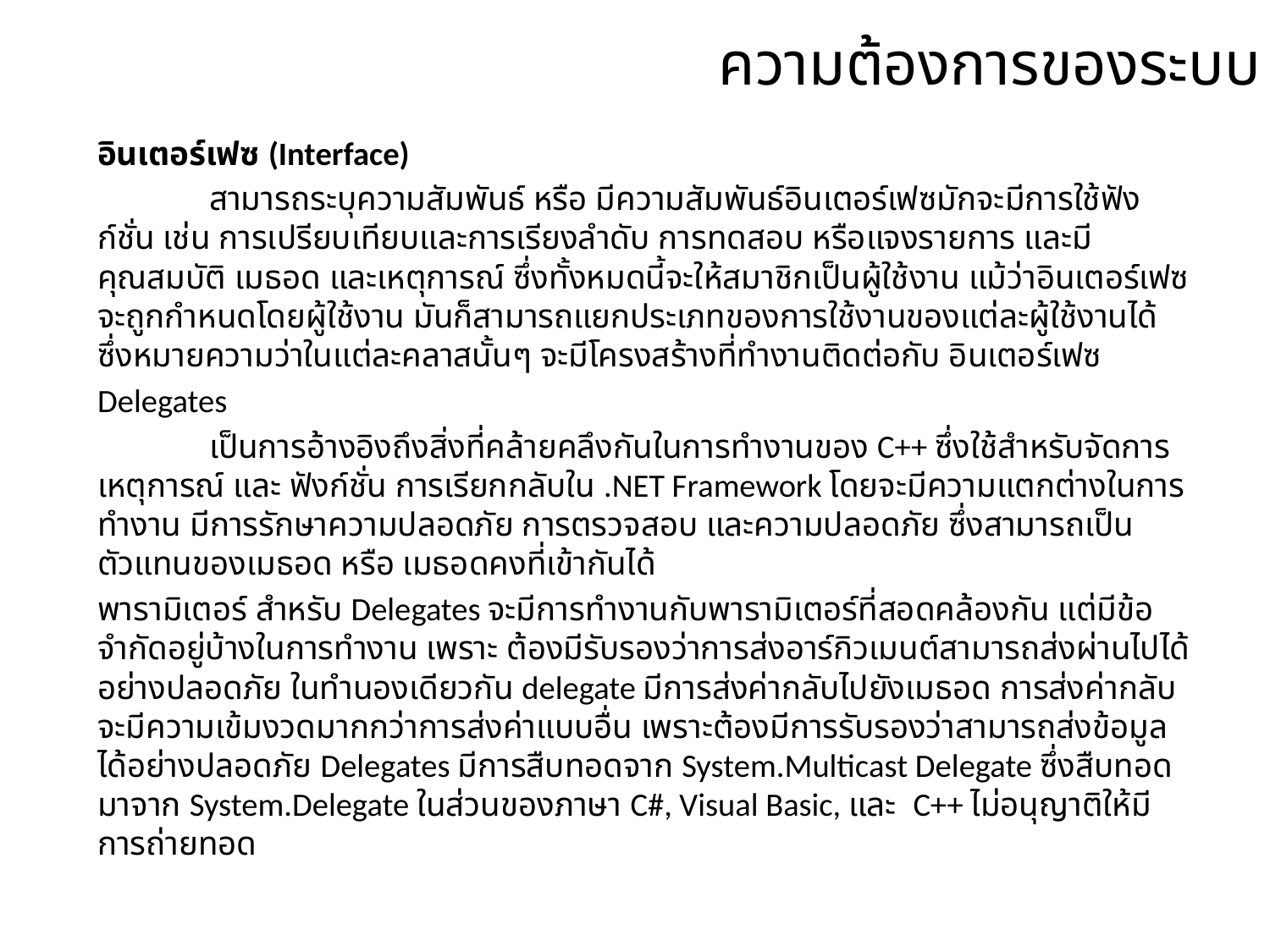

# ความต้องการของระบบ
อินเตอร์เฟซ (Interface)
	สามารถระบุความสัมพันธ์ หรือ มีความสัมพันธ์อินเตอร์เฟซมักจะมีการใช้ฟังก์ชั่น เช่น การเปรียบเทียบและการเรียงลำดับ การทดสอบ หรือแจงรายการ และมีคุณสมบัติ เมธอด และเหตุการณ์ ซึ่งทั้งหมดนี้จะให้สมาชิกเป็นผู้ใช้งาน แม้ว่าอินเตอร์เฟซจะถูกกำหนดโดยผู้ใช้งาน มันก็สามารถแยกประเภทของการใช้งานของแต่ละผู้ใช้งานได้ ซึ่งหมายความว่าในแต่ละคลาสนั้นๆ จะมีโครงสร้างที่ทำงานติดต่อกับ อินเตอร์เฟซ
Delegates
	เป็นการอ้างอิงถึงสิ่งที่คล้ายคลึงกันในการทำงานของ C++ ซึ่งใช้สำหรับจัดการเหตุการณ์ และ ฟังก์ชั่น การเรียกกลับใน .NET Framework โดยจะมีความแตกต่างในการทำงาน มีการรักษาความปลอดภัย การตรวจสอบ และความปลอดภัย ซึ่งสามารถเป็นตัวแทนของเมธอด หรือ เมธอดคงที่เข้ากันได้
พารามิเตอร์ สำหรับ Delegates จะมีการทำงานกับพารามิเตอร์ที่สอดคล้องกัน แต่มีข้อจำกัดอยู่บ้างในการทำงาน เพราะ ต้องมีรับรองว่าการส่งอาร์กิวเมนต์สามารถส่งผ่านไปได้อย่างปลอดภัย ในทำนองเดียวกัน delegate มีการส่งค่ากลับไปยังเมธอด การส่งค่ากลับจะมีความเข้มงวดมากกว่าการส่งค่าแบบอื่น เพราะต้องมีการรับรองว่าสามารถส่งข้อมูลได้อย่างปลอดภัย Delegates มีการสืบทอดจาก System.Multicast Delegate ซึ่งสืบทอดมาจาก System.Delegate ในส่วนของภาษา C#, Visual Basic, และ  C++ ไม่อนุญาติให้มีการถ่ายทอด